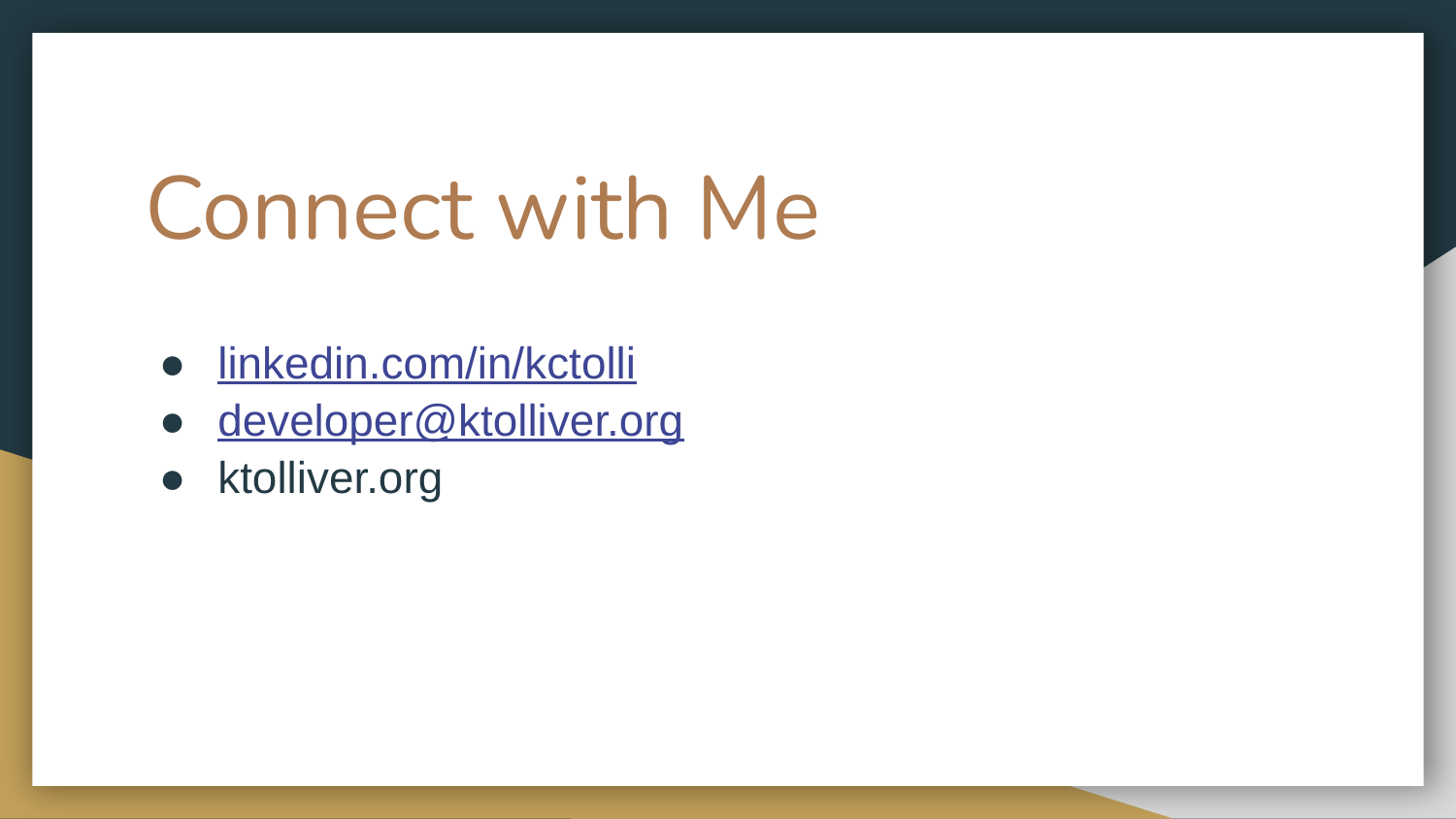

# Connect with Me
linkedin.com/in/kctolli
developer@ktolliver.org
ktolliver.org